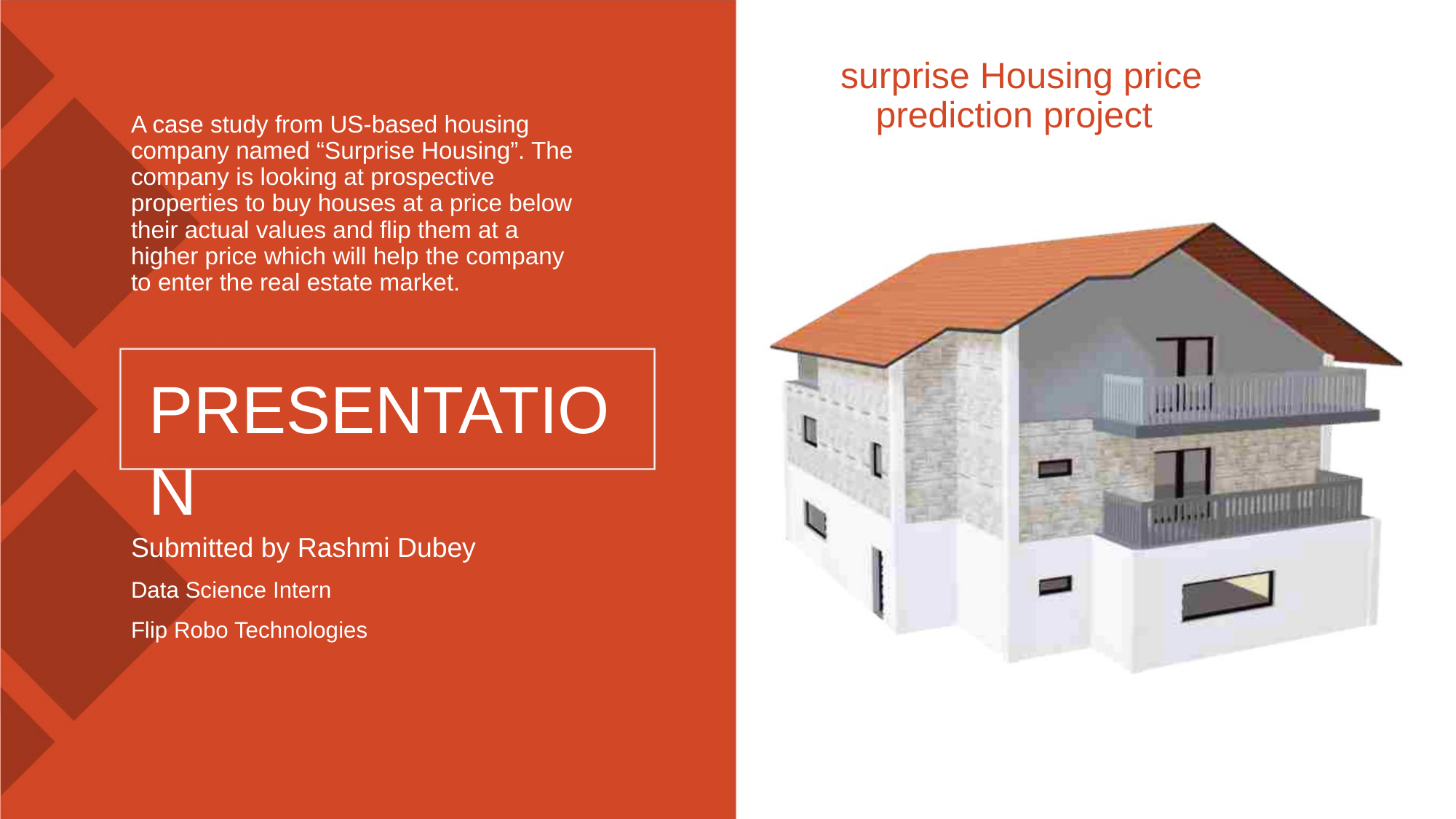

surprise Housing price
prediction project
A case study from US-based housing
company named “Surprise Housing”. The
company is looking at prospective
properties to buy houses at a price below
their actual values and flip them at a
higher price which will help the company
to enter the real estate market.
PRESENTATION
Submitted by Rashmi Dubey
Data Science Intern
Flip Robo Technologies